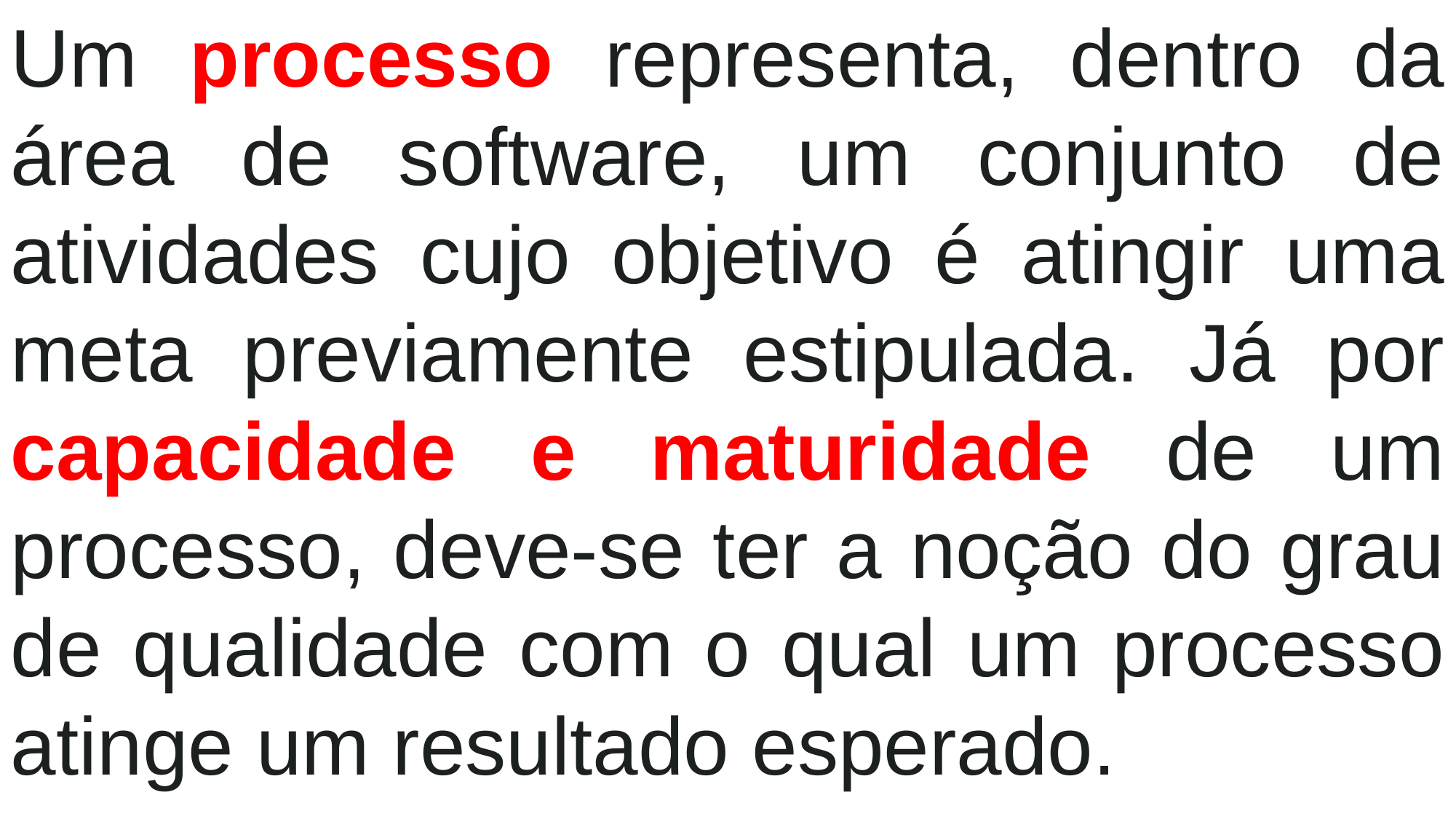

Um processo representa, dentro da área de software, um conjunto de atividades cujo objetivo é atingir uma meta previamente estipulada. Já por capacidade e maturidade de um processo, deve-se ter a noção do grau de qualidade com o qual um processo atinge um resultado esperado.